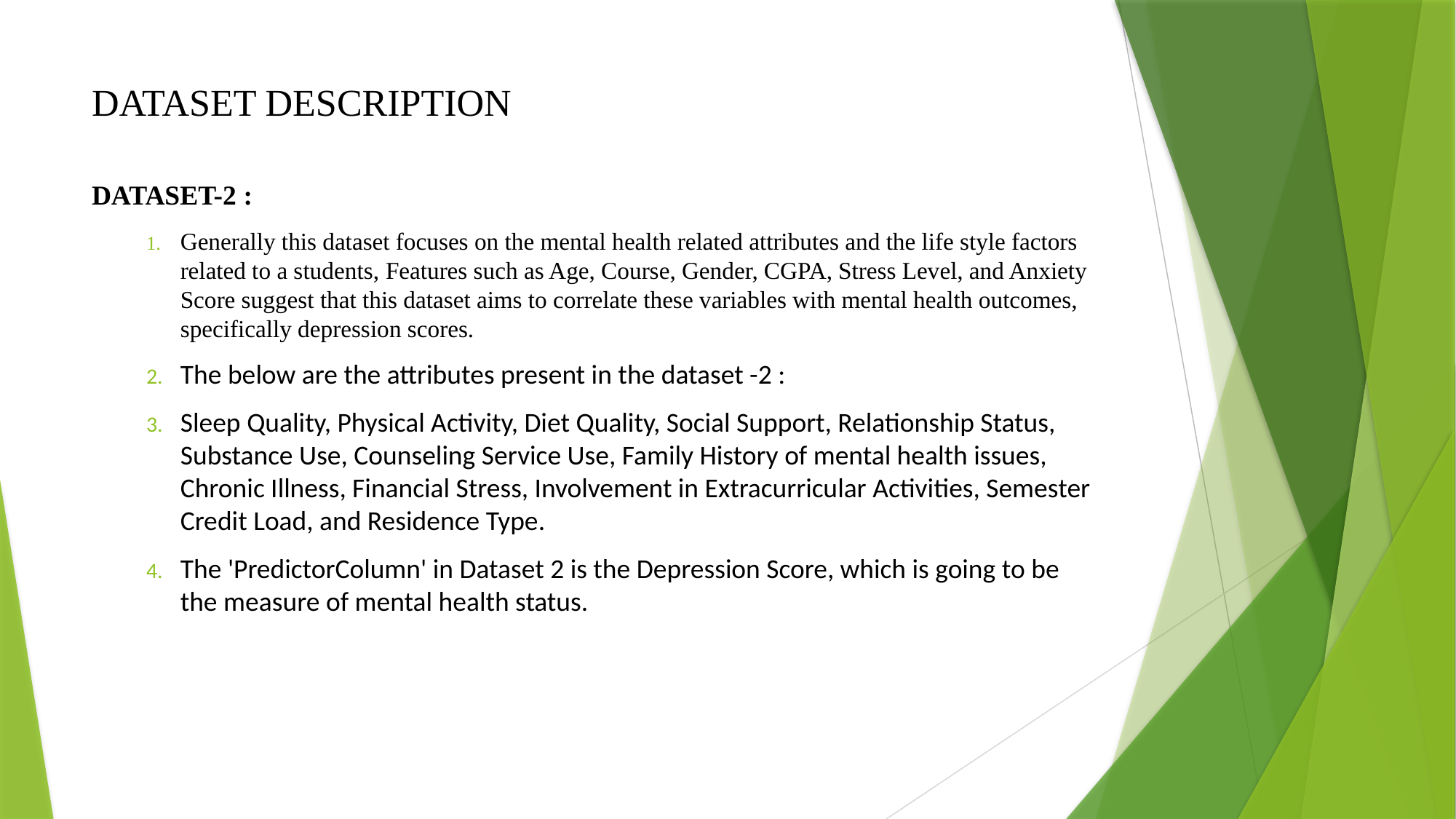

# DATASET DESCRIPTION
DATASET-2 :
Generally this dataset focuses on the mental health related attributes and the life style factors related to a students, Features such as Age, Course, Gender, CGPA, Stress Level, and Anxiety Score suggest that this dataset aims to correlate these variables with mental health outcomes, specifically depression scores.
The below are the attributes present in the dataset -2 :
Sleep Quality, Physical Activity, Diet Quality, Social Support, Relationship Status, Substance Use, Counseling Service Use, Family History of mental health issues, Chronic Illness, Financial Stress, Involvement in Extracurricular Activities, Semester Credit Load, and Residence Type.
The 'PredictorColumn' in Dataset 2 is the Depression Score, which is going to be the measure of mental health status.